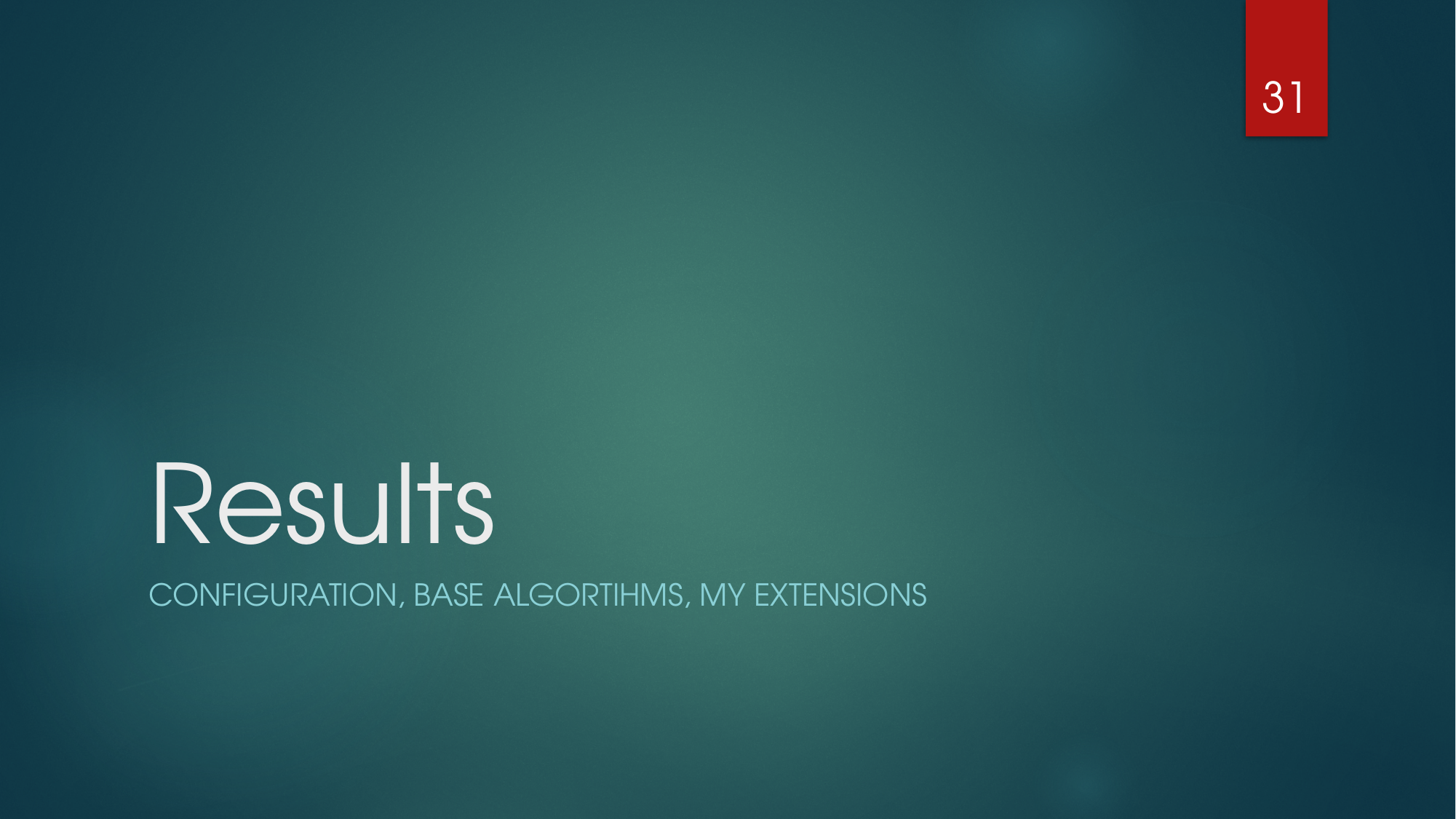

31
# Results
Configuration, base algortihms, my extensions